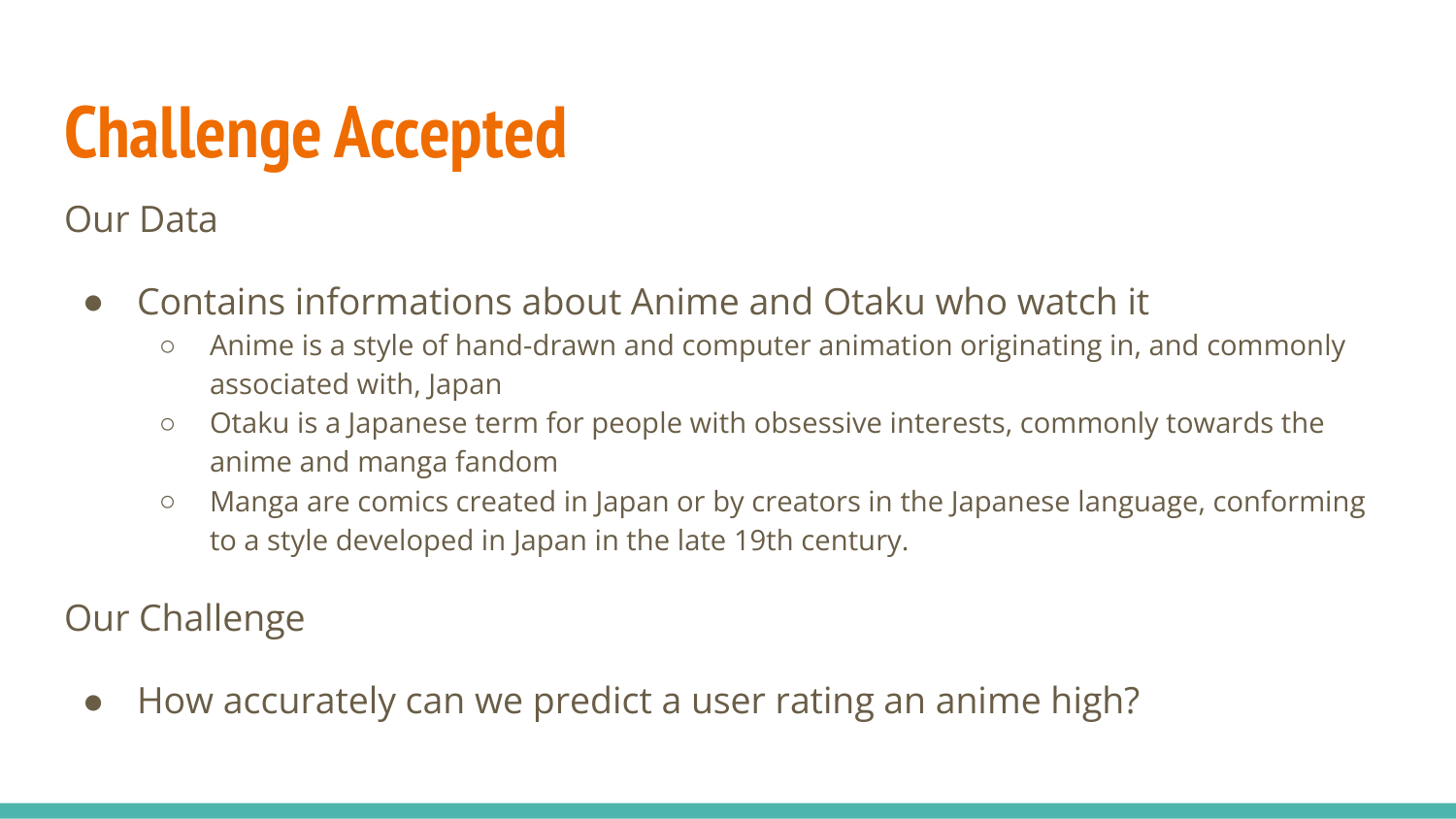

# Challenge Accepted
Our Data
Contains informations about Anime and Otaku who watch it
Anime is a style of hand-drawn and computer animation originating in, and commonly associated with, Japan
Otaku is a Japanese term for people with obsessive interests, commonly towards the anime and manga fandom
Manga are comics created in Japan or by creators in the Japanese language, conforming to a style developed in Japan in the late 19th century.
Our Challenge
How accurately can we predict a user rating an anime high?